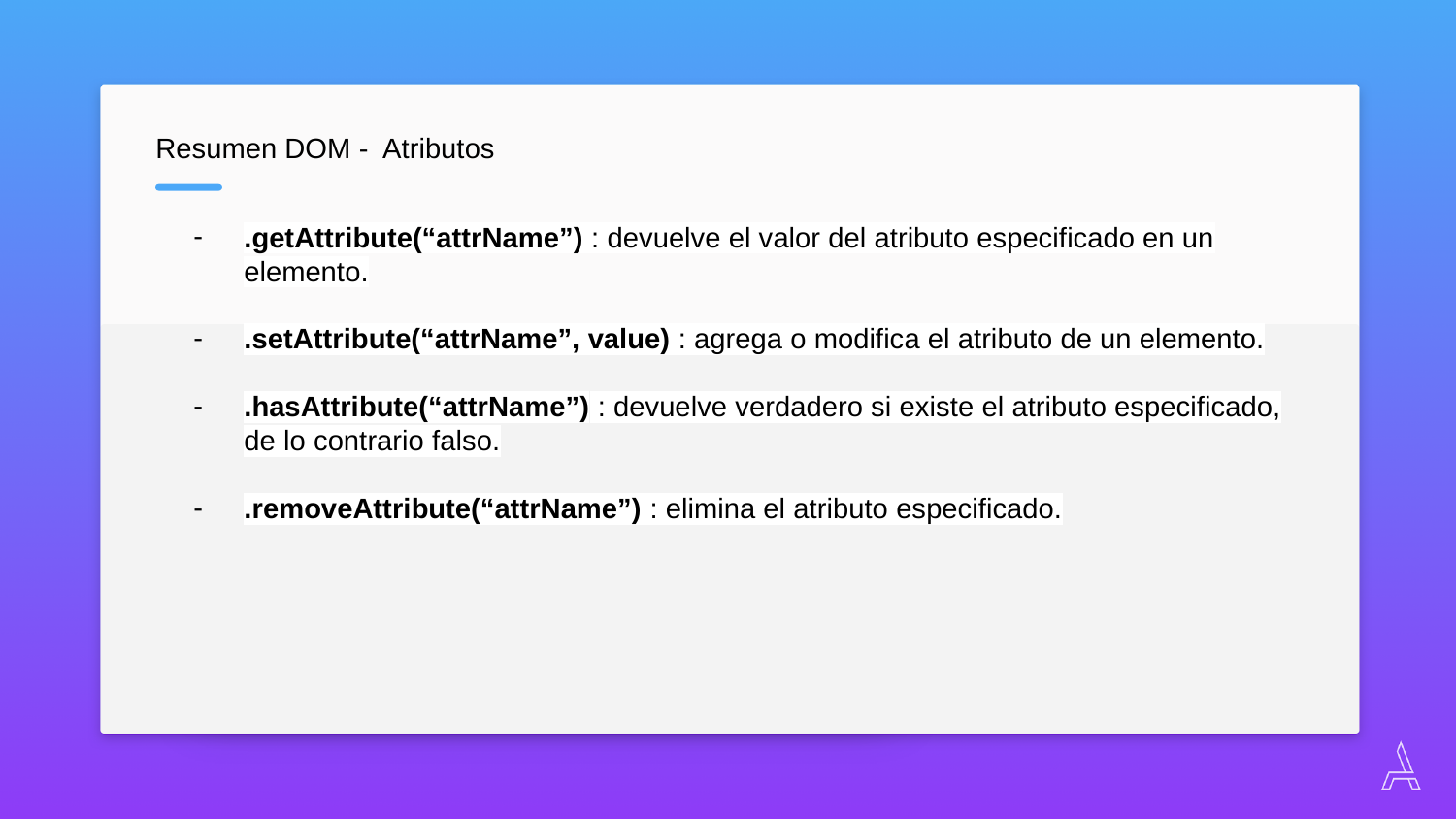

Resumen DOM -  Atributos

.getAttribute(“attrName”) : devuelve el valor del atributo especificado en un elemento.

.setAttribute(“attrName”, value) : agrega o modifica el atributo de un elemento.

.hasAttribute(“attrName”) : devuelve verdadero si existe el atributo especificado, de lo contrario falso.

.removeAttribute(“attrName”) : elimina el atributo especificado.